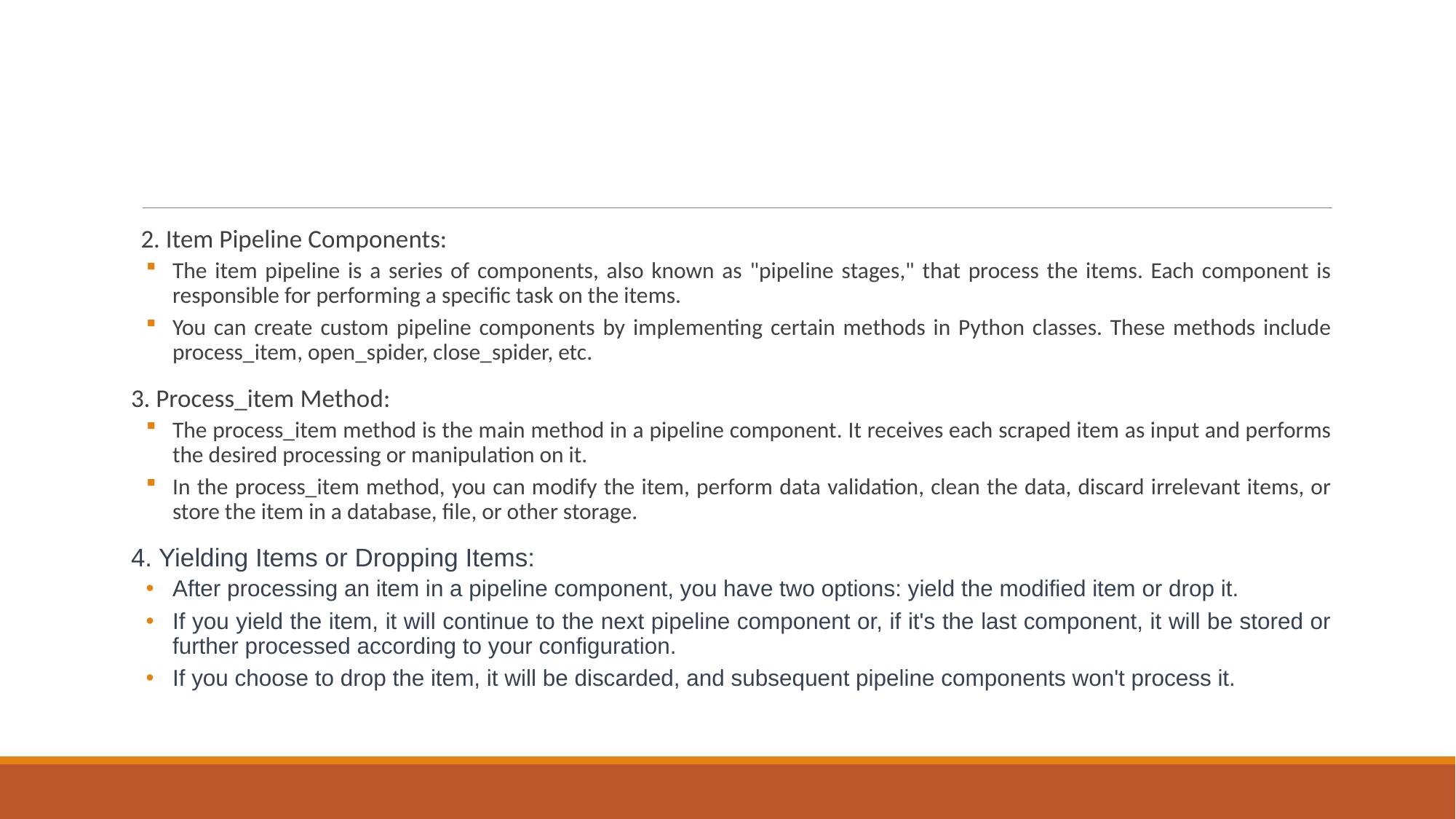

#
2. Item Pipeline Components:
The item pipeline is a series of components, also known as "pipeline stages," that process the items. Each component is responsible for performing a specific task on the items.
You can create custom pipeline components by implementing certain methods in Python classes. These methods include process_item, open_spider, close_spider, etc.
3. Process_item Method:
The process_item method is the main method in a pipeline component. It receives each scraped item as input and performs the desired processing or manipulation on it.
In the process_item method, you can modify the item, perform data validation, clean the data, discard irrelevant items, or store the item in a database, file, or other storage.
4. Yielding Items or Dropping Items:
After processing an item in a pipeline component, you have two options: yield the modified item or drop it.
If you yield the item, it will continue to the next pipeline component or, if it's the last component, it will be stored or further processed according to your configuration.
If you choose to drop the item, it will be discarded, and subsequent pipeline components won't process it.